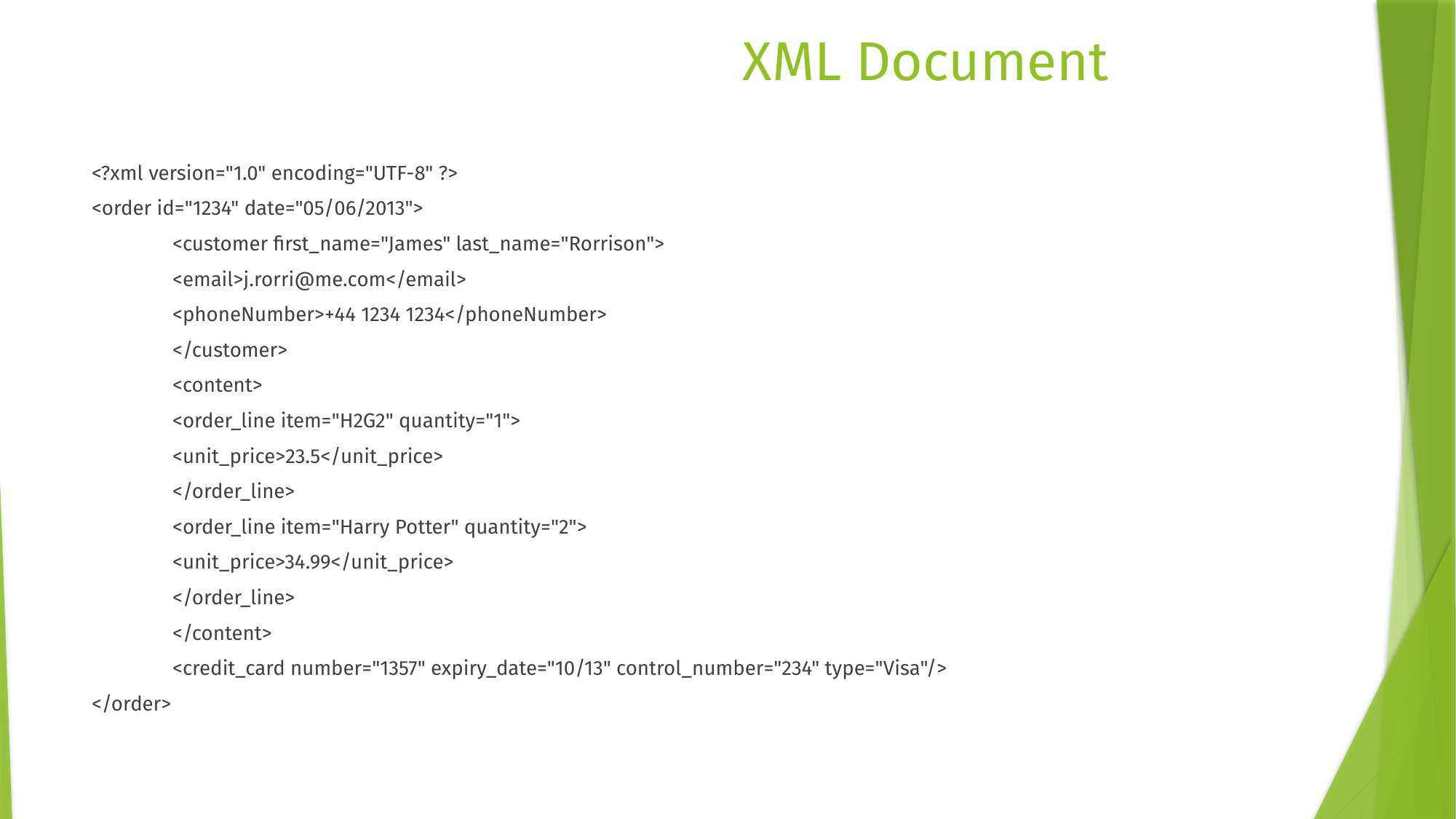

# XML Document
<?xml version="1.0" encoding="UTF-8" ?>
<order id="1234" date="05/06/2013">
	<customer first_name="James" last_name="Rorrison">
		<email>j.rorri@me.com</email>
		<phoneNumber>+44 1234 1234</phoneNumber>
	</customer>
	<content>
		<order_line item="H2G2" quantity="1">
			<unit_price>23.5</unit_price>
		</order_line>
		<order_line item="Harry Potter" quantity="2">
		<unit_price>34.99</unit_price>
		</order_line>
	</content>
	<credit_card number="1357" expiry_date="10/13" control_number="234" type="Visa"/>
</order>